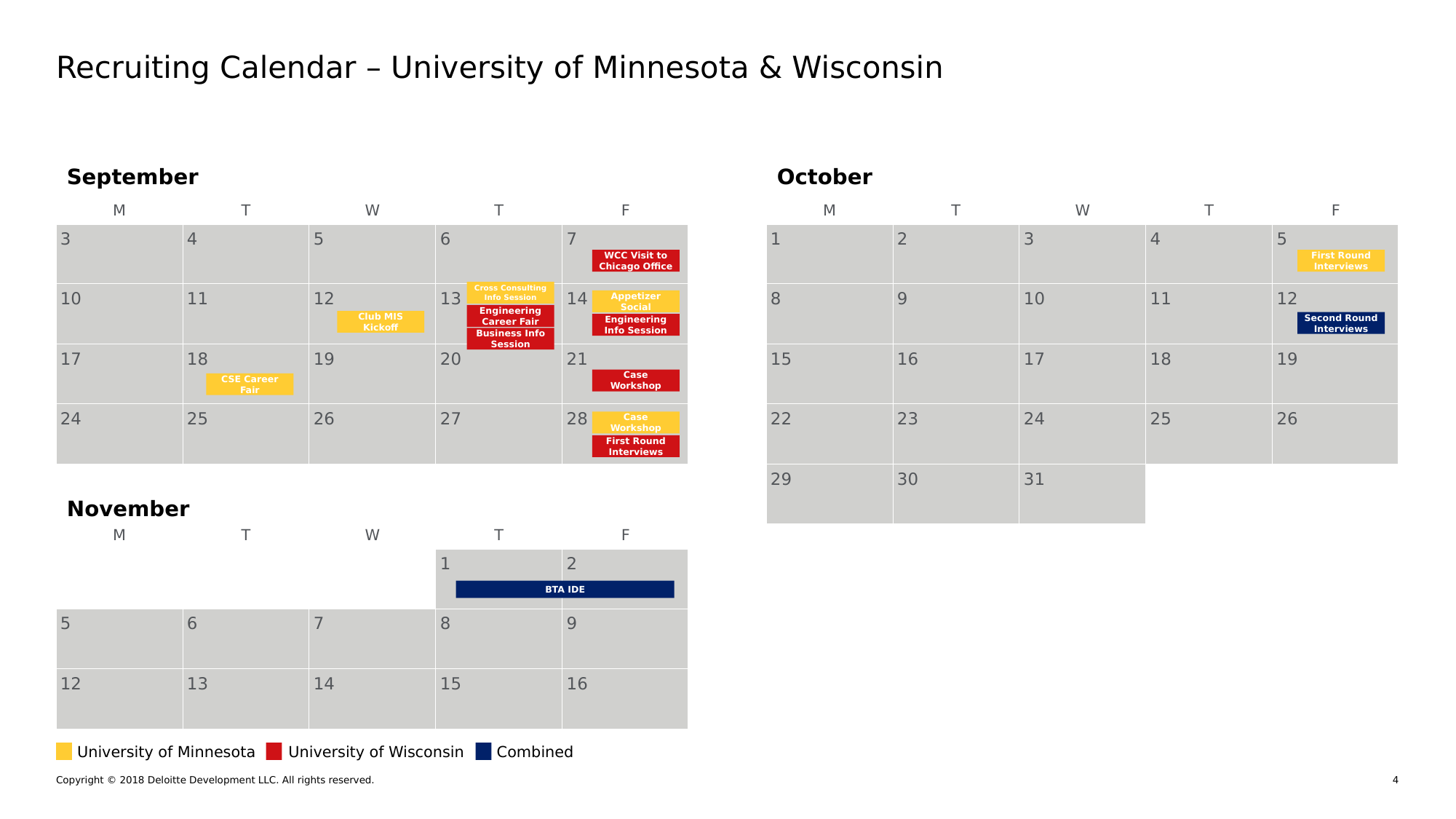

# Recruiting Calendar – University of Minnesota & Wisconsin
September
October
| M | T | W | T | F |
| --- | --- | --- | --- | --- |
| 3 | 4 | 5 | 6 | 7 |
| 10 | 11 | 12 | 13 | 14 |
| 17 | 18 | 19 | 20 | 21 |
| 24 | 25 | 26 | 27 | 28 |
| M | T | W | T | F |
| --- | --- | --- | --- | --- |
| 1 | 2 | 3 | 4 | 5 |
| 8 | 9 | 10 | 11 | 12 |
| 15 | 16 | 17 | 18 | 19 |
| 22 | 23 | 24 | 25 | 26 |
| 29 | 30 | 31 |  |  |
WCC Visit to Chicago Office
First Round Interviews
Cross Consulting Info Session
Appetizer Social
Engineering Career Fair
Club MIS Kickoff
Second Round Interviews
Engineering Info Session
Business Info Session
Case Workshop
CSE Career Fair
Case Workshop
First Round Interviews
| M | T | W | T | F |
| --- | --- | --- | --- | --- |
|  |  |  | 1 | 2 |
| 5 | 6 | 7 | 8 | 9 |
| 12 | 13 | 14 | 15 | 16 |
November
BTA IDE
University of Minnesota
University of Wisconsin
Combined